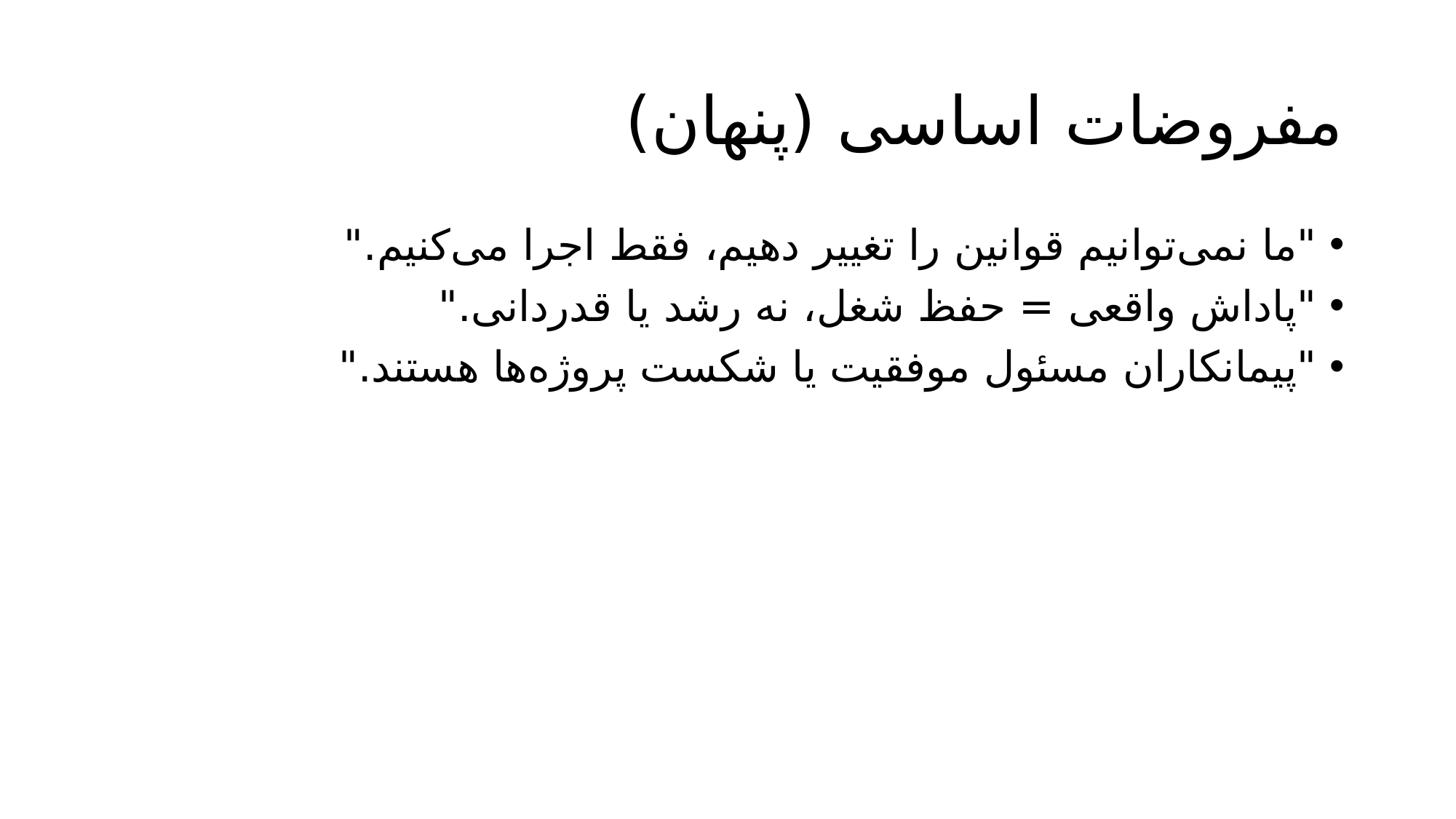

# مفروضات اساسی (پنهان)
"ما نمی‌توانیم قوانین را تغییر دهیم، فقط اجرا می‌کنیم."
"پاداش واقعی = حفظ شغل، نه رشد یا قدردانی."
"پیمانکاران مسئول موفقیت یا شکست پروژه‌ها هستند."